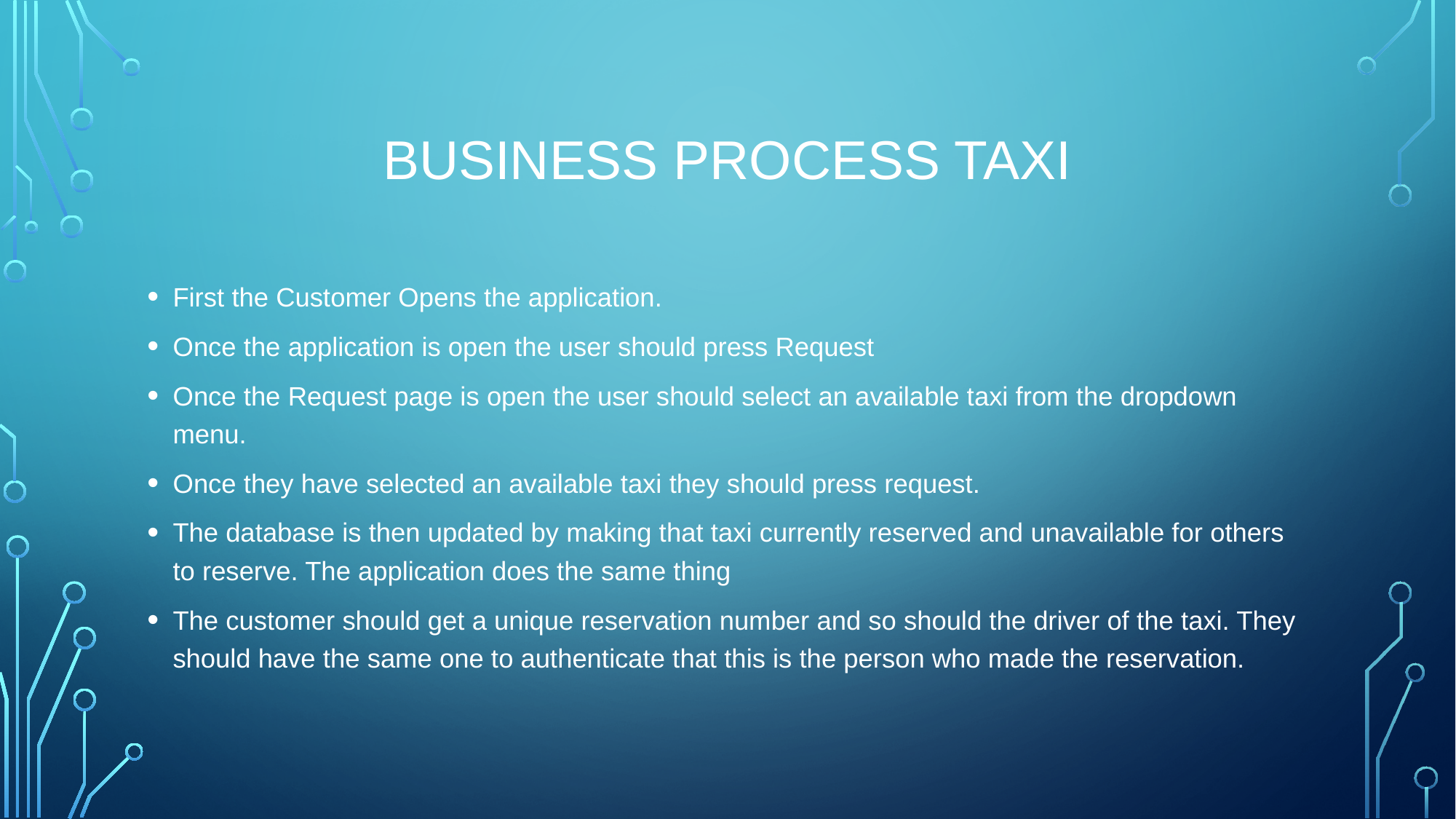

# Business Process Taxi
First the Customer Opens the application.
Once the application is open the user should press Request
Once the Request page is open the user should select an available taxi from the dropdown menu.
Once they have selected an available taxi they should press request.
The database is then updated by making that taxi currently reserved and unavailable for others to reserve. The application does the same thing
The customer should get a unique reservation number and so should the driver of the taxi. They should have the same one to authenticate that this is the person who made the reservation.